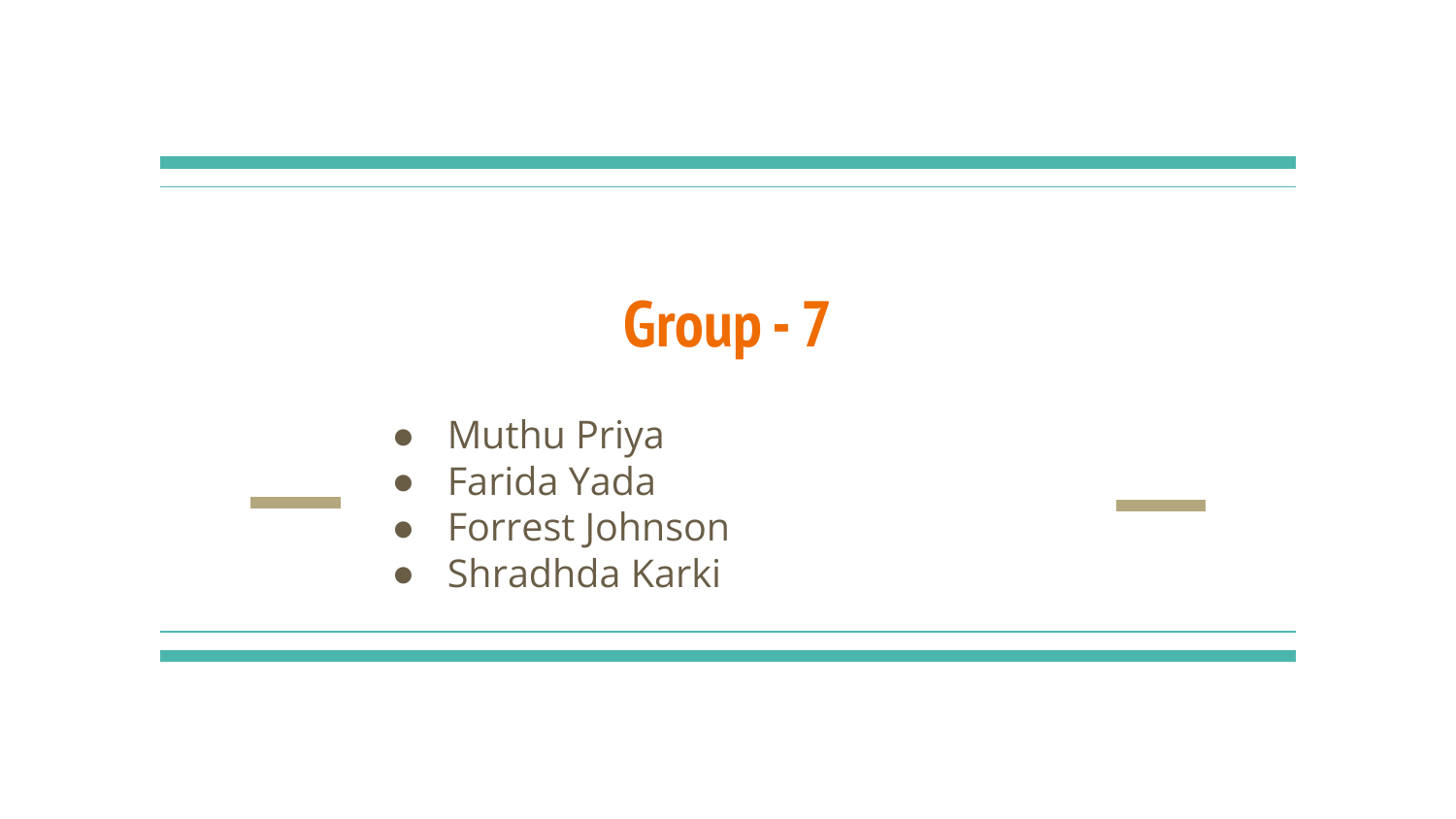

# Group - 7
Muthu Priya
Farida Yada
Forrest Johnson
Shradhda Karki